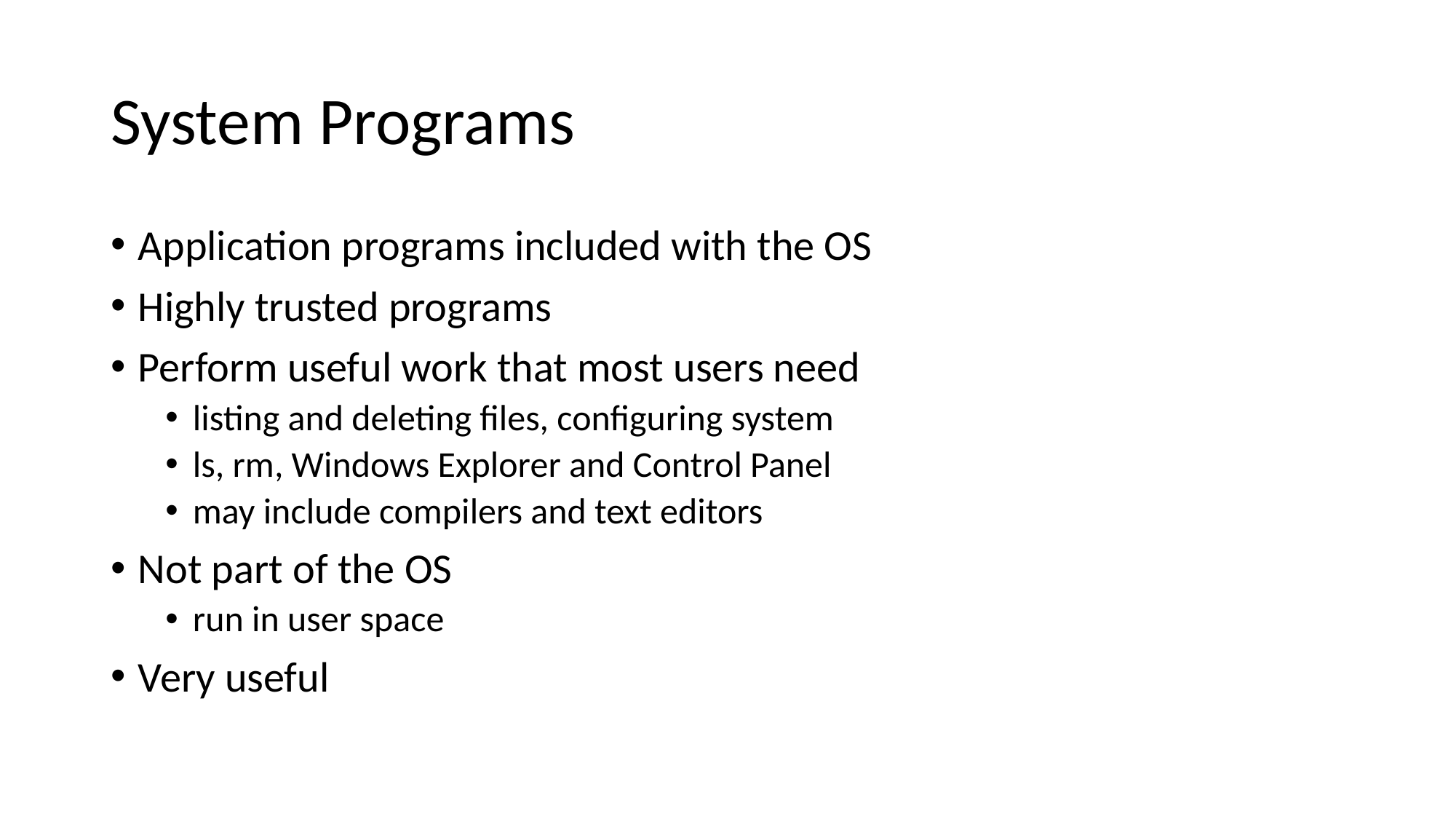

# System Programs
Application programs included with the OS
Highly trusted programs
Perform useful work that most users need
listing and deleting files, configuring system
ls, rm, Windows Explorer and Control Panel
may include compilers and text editors
Not part of the OS
run in user space
Very useful